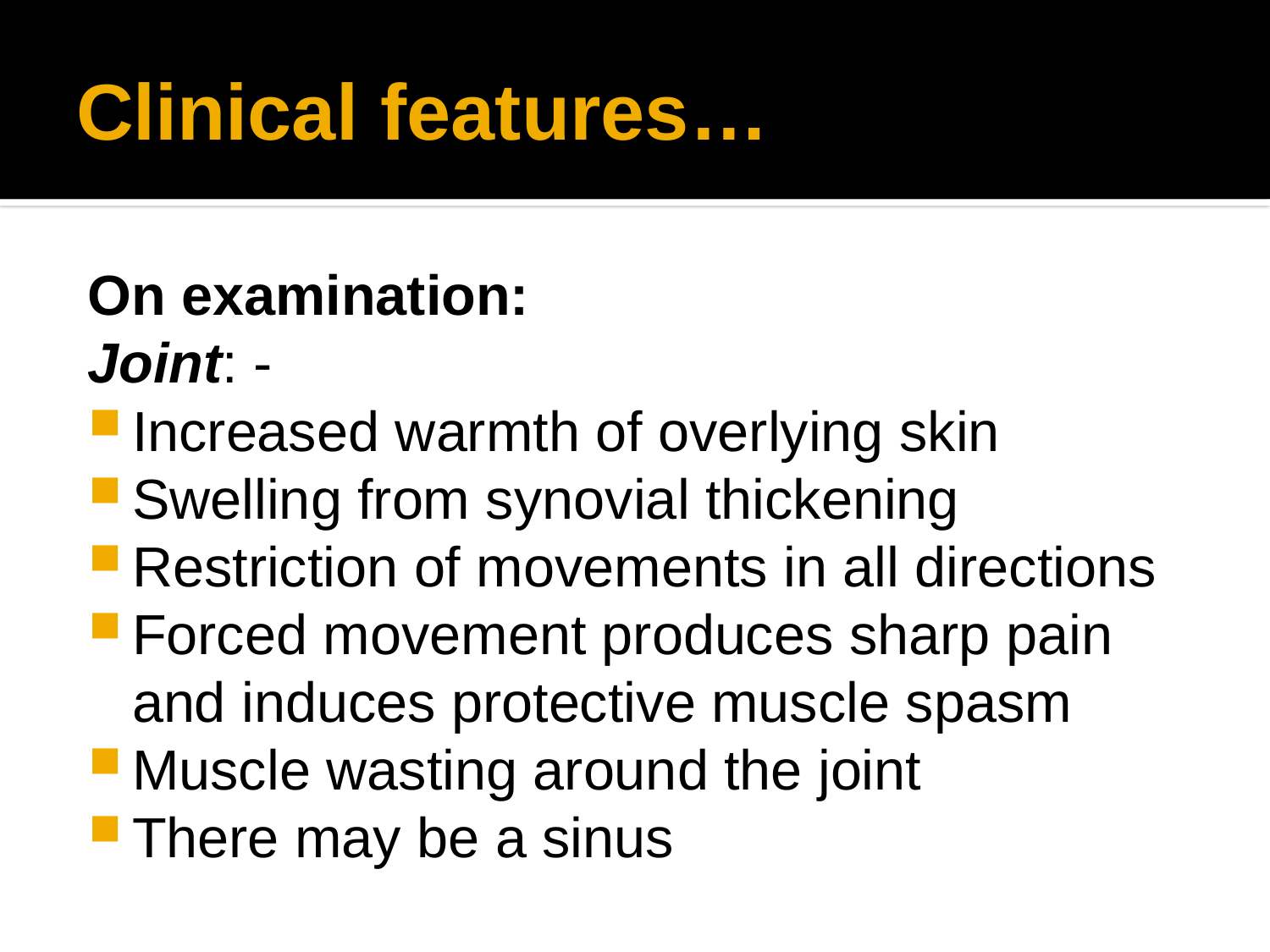

# Clinical features…
On examination:
Joint: -
Increased warmth of overlying skin
Swelling from synovial thickening
Restriction of movements in all directions
Forced movement produces sharp pain and induces protective muscle spasm
Muscle wasting around the joint
There may be a sinus